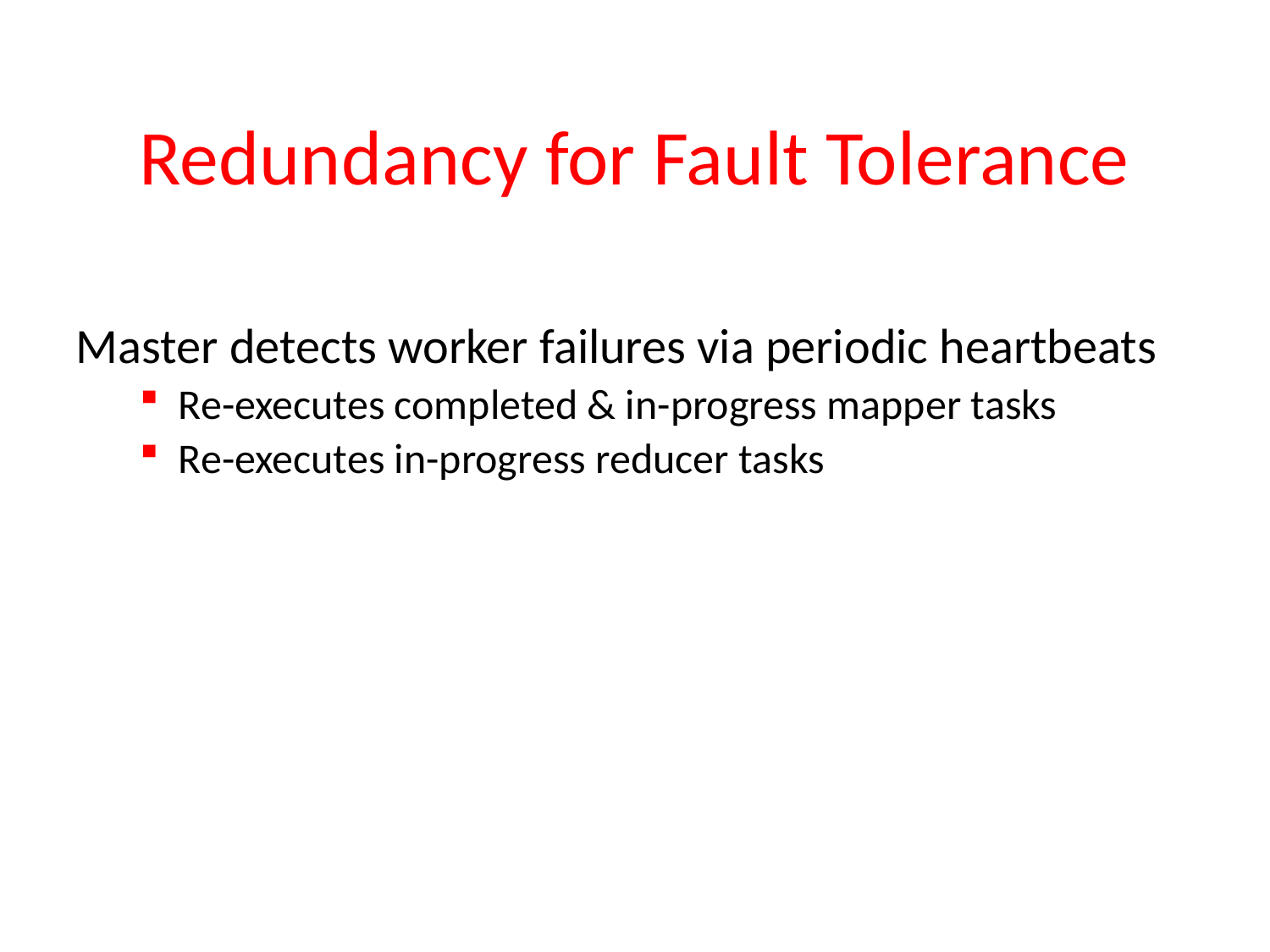

Redundancy for Fault Tolerance
Master detects worker failures via periodic heartbeats
Re-executes completed & in-progress mapper tasks
Re-executes in-progress reducer tasks